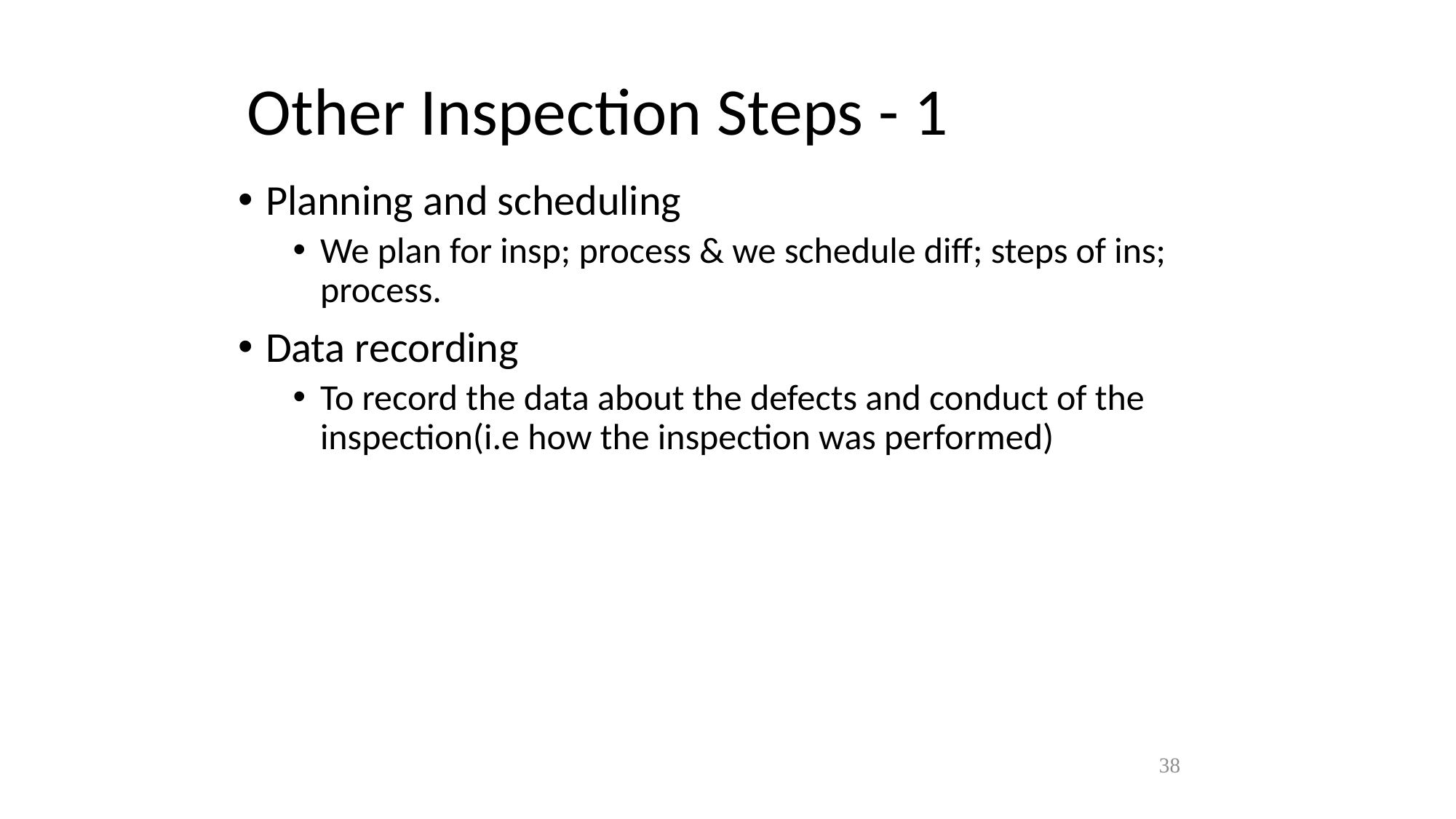

Other Inspection Steps - 1
Planning and scheduling
We plan for insp; process & we schedule diff; steps of ins; process.
Data recording
To record the data about the defects and conduct of the inspection(i.e how the inspection was performed)

38